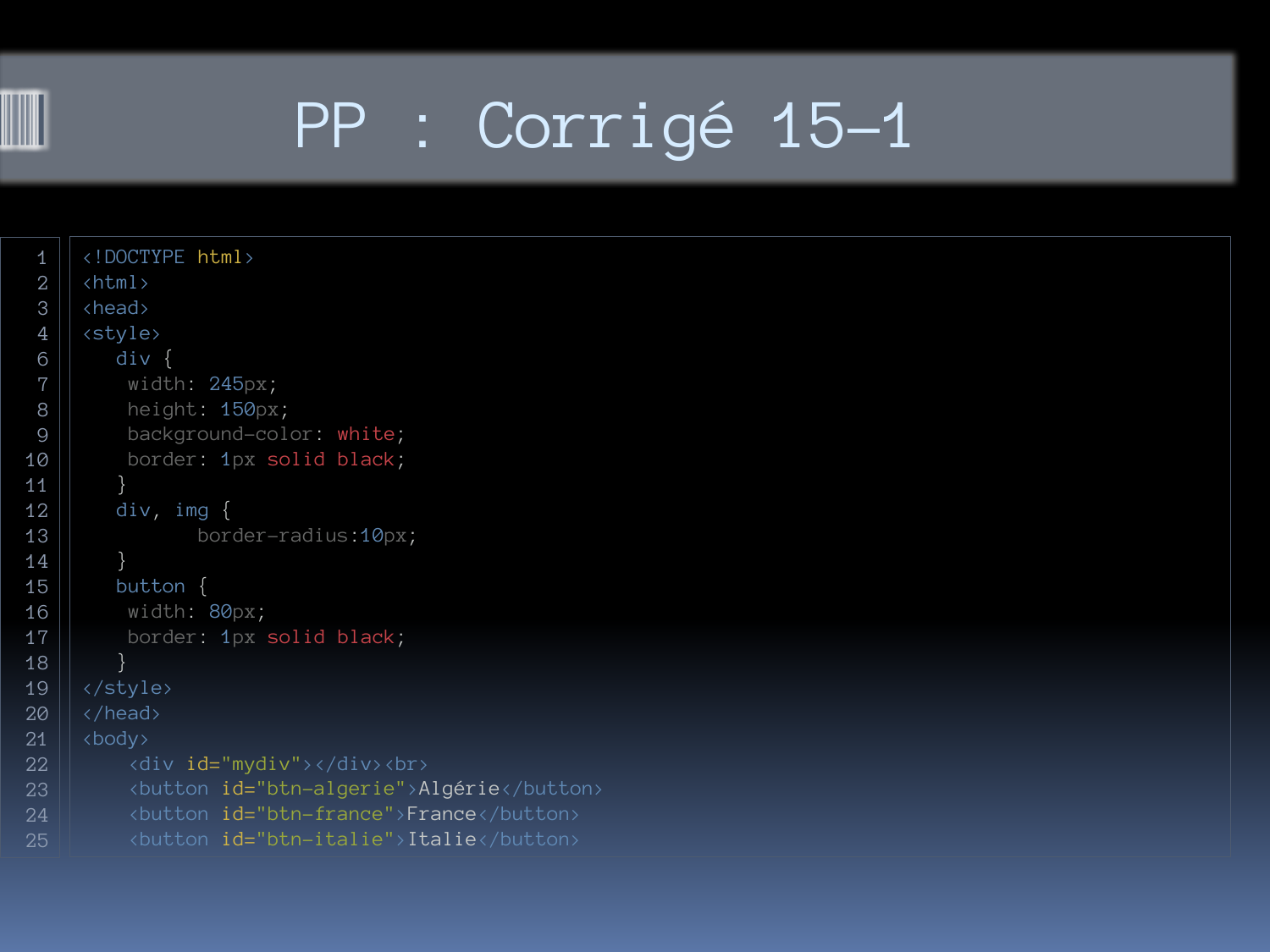

# PP : Corrigé 15-1
<!DOCTYPE html>
<html>
<head>
<style>
   div {
    width: 245px;
    height: 150px;
    background-color: white;
    border: 1px solid black;
   }
   div, img {
          border-radius:10px;
   }
   button {
    width: 80px;
    border: 1px solid black;
   }
</style>
</head>
<body>
    <div id="mydiv"></div><br>
    <button id="btn-algerie">Algérie</button>
    <button id="btn-france">France</button>
    <button id="btn-italie">Italie</button>
1
2
3
4
6
7
8
9
10
11
12
13
14
15
16
17
18
19
20
21
22
23
24
25